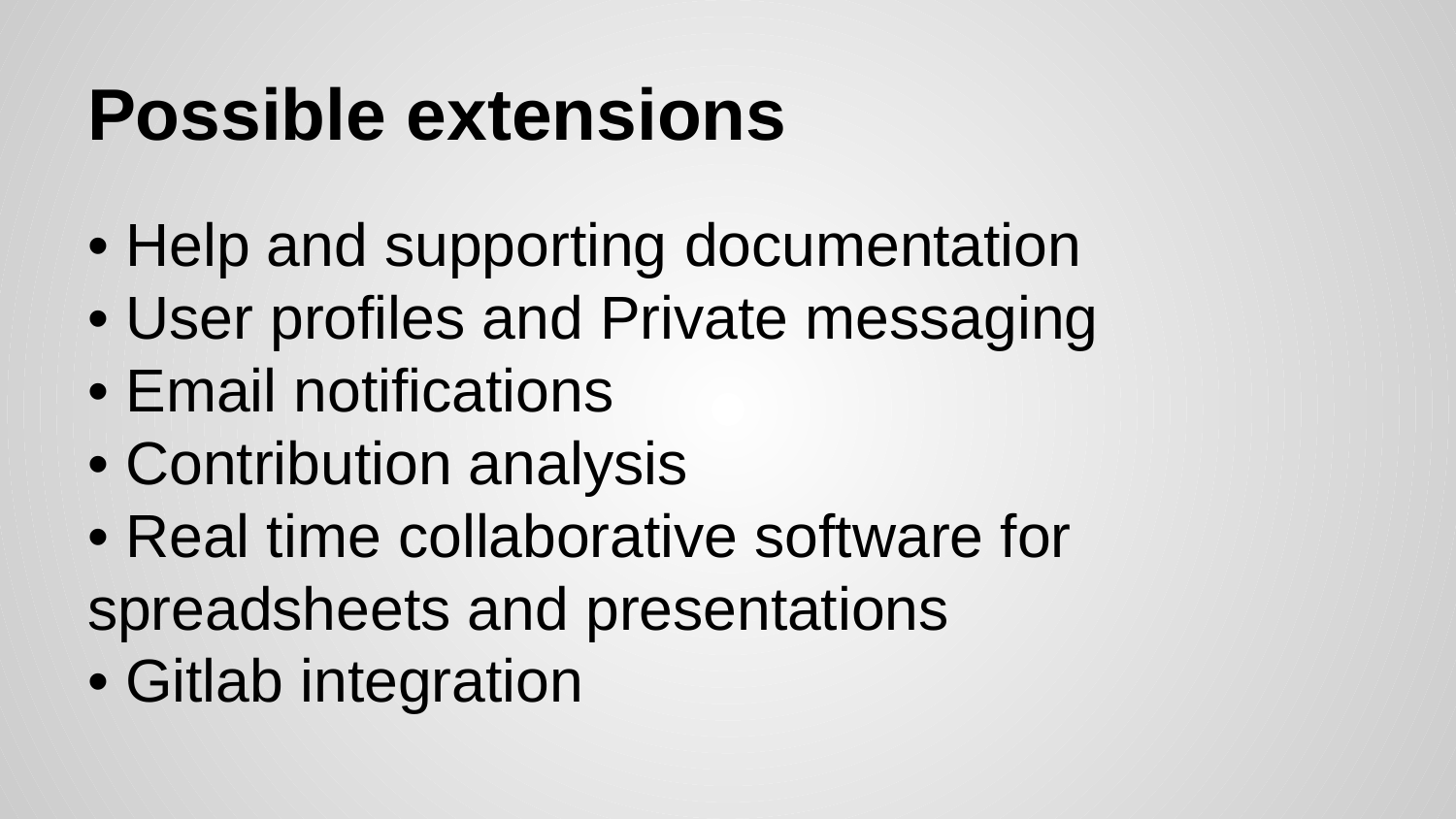

# Possible extensions
• Help and supporting documentation
• User profiles and Private messaging
• Email notifications
• Contribution analysis
• Real time collaborative software for spreadsheets and presentations
• Gitlab integration